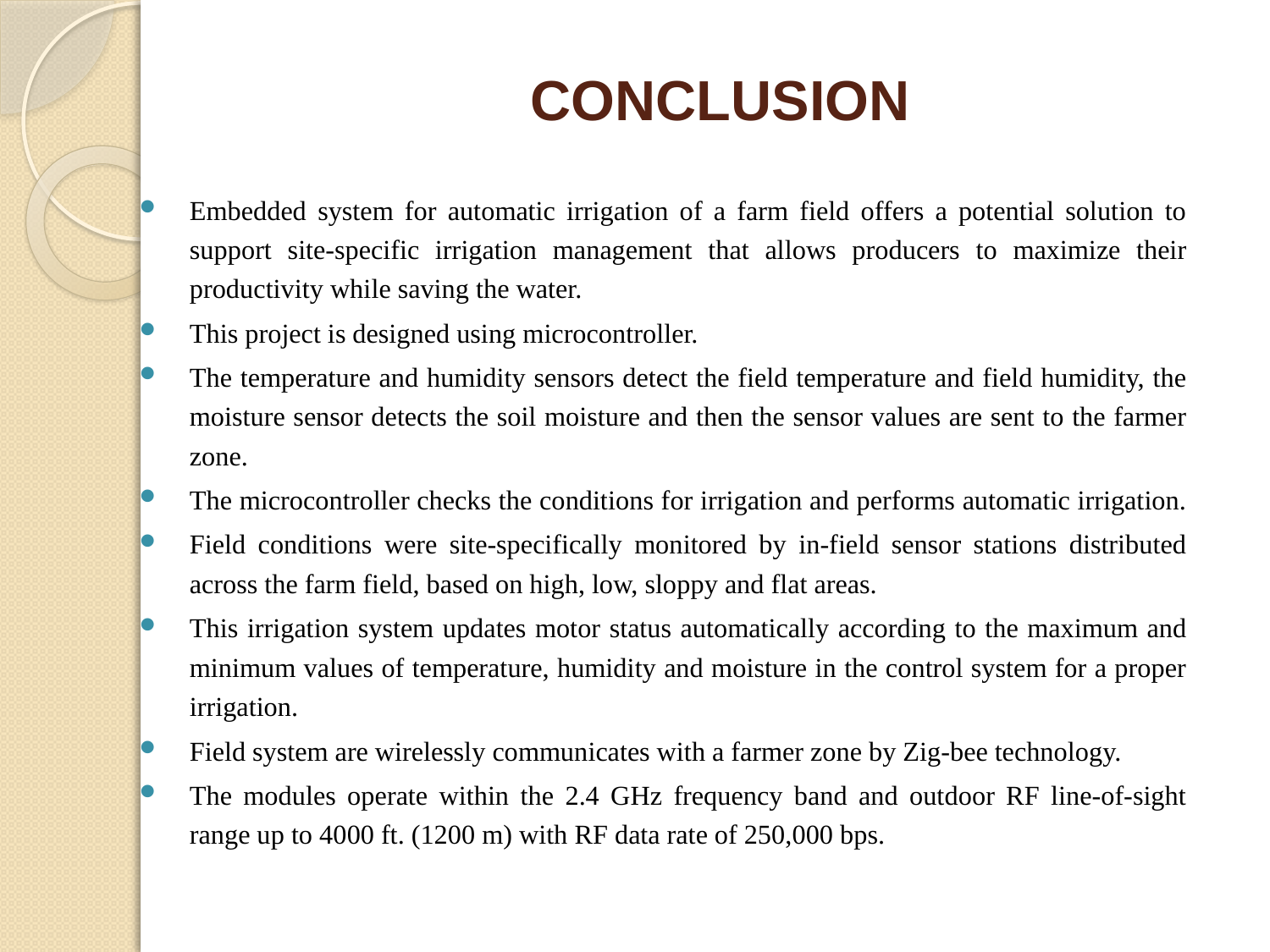

# CONCLUSION
Embedded system for automatic irrigation of a farm field offers a potential solution to support site-specific irrigation management that allows producers to maximize their productivity while saving the water.
This project is designed using microcontroller.
The temperature and humidity sensors detect the field temperature and field humidity, the moisture sensor detects the soil moisture and then the sensor values are sent to the farmer zone.
The microcontroller checks the conditions for irrigation and performs automatic irrigation.
Field conditions were site-specifically monitored by in-field sensor stations distributed across the farm field, based on high, low, sloppy and flat areas.
This irrigation system updates motor status automatically according to the maximum and minimum values of temperature, humidity and moisture in the control system for a proper irrigation.
Field system are wirelessly communicates with a farmer zone by Zig-bee technology.
The modules operate within the 2.4 GHz frequency band and outdoor RF line-of-sight range up to 4000 ft. (1200 m) with RF data rate of 250,000 bps.